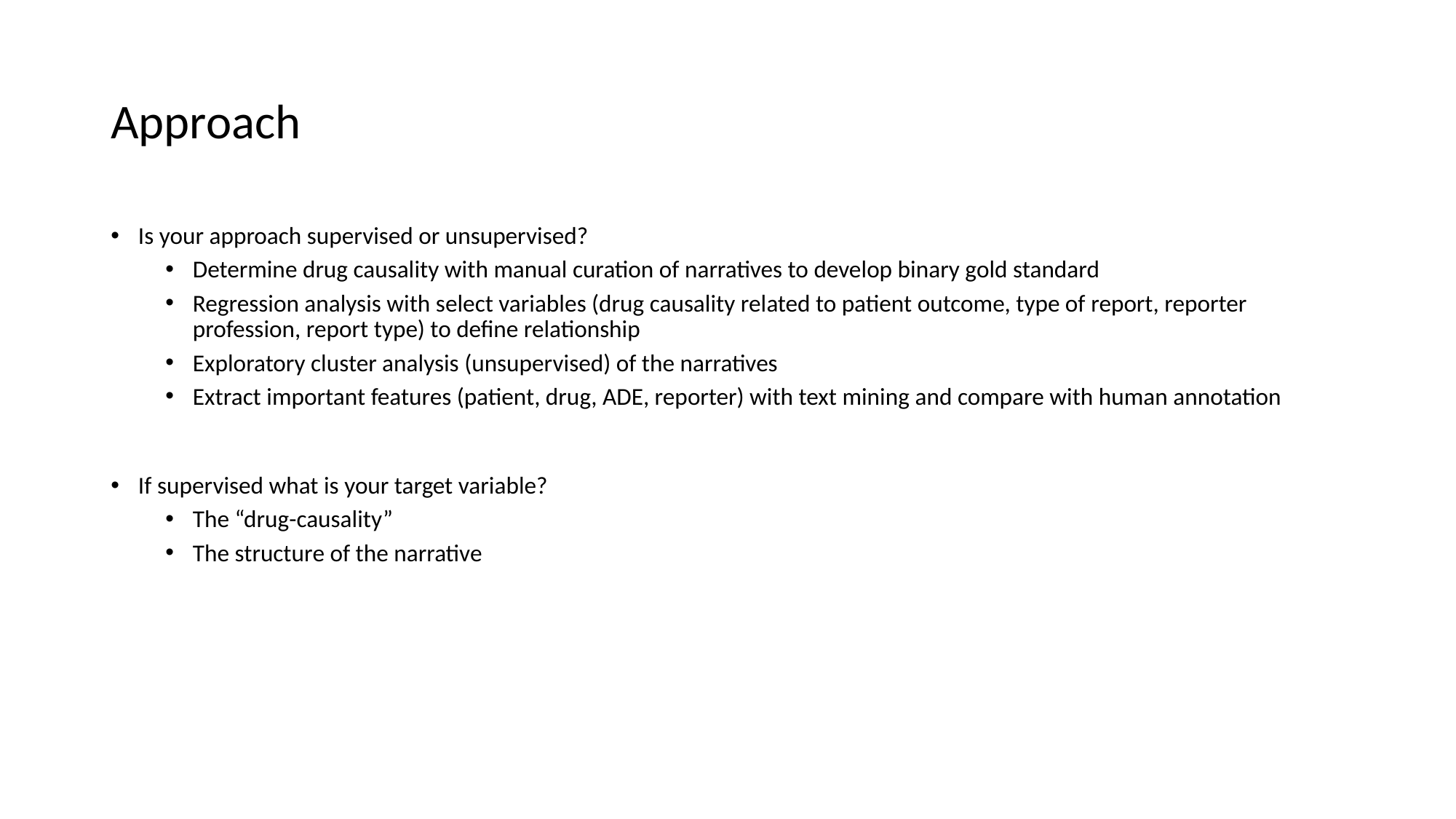

# Approach
Is your approach supervised or unsupervised?
Determine drug causality with manual curation of narratives to develop binary gold standard
Regression analysis with select variables (drug causality related to patient outcome, type of report, reporter profession, report type) to define relationship
Exploratory cluster analysis (unsupervised) of the narratives
Extract important features (patient, drug, ADE, reporter) with text mining and compare with human annotation

If supervised what is your target variable?
The “drug-causality”
The structure of the narrative